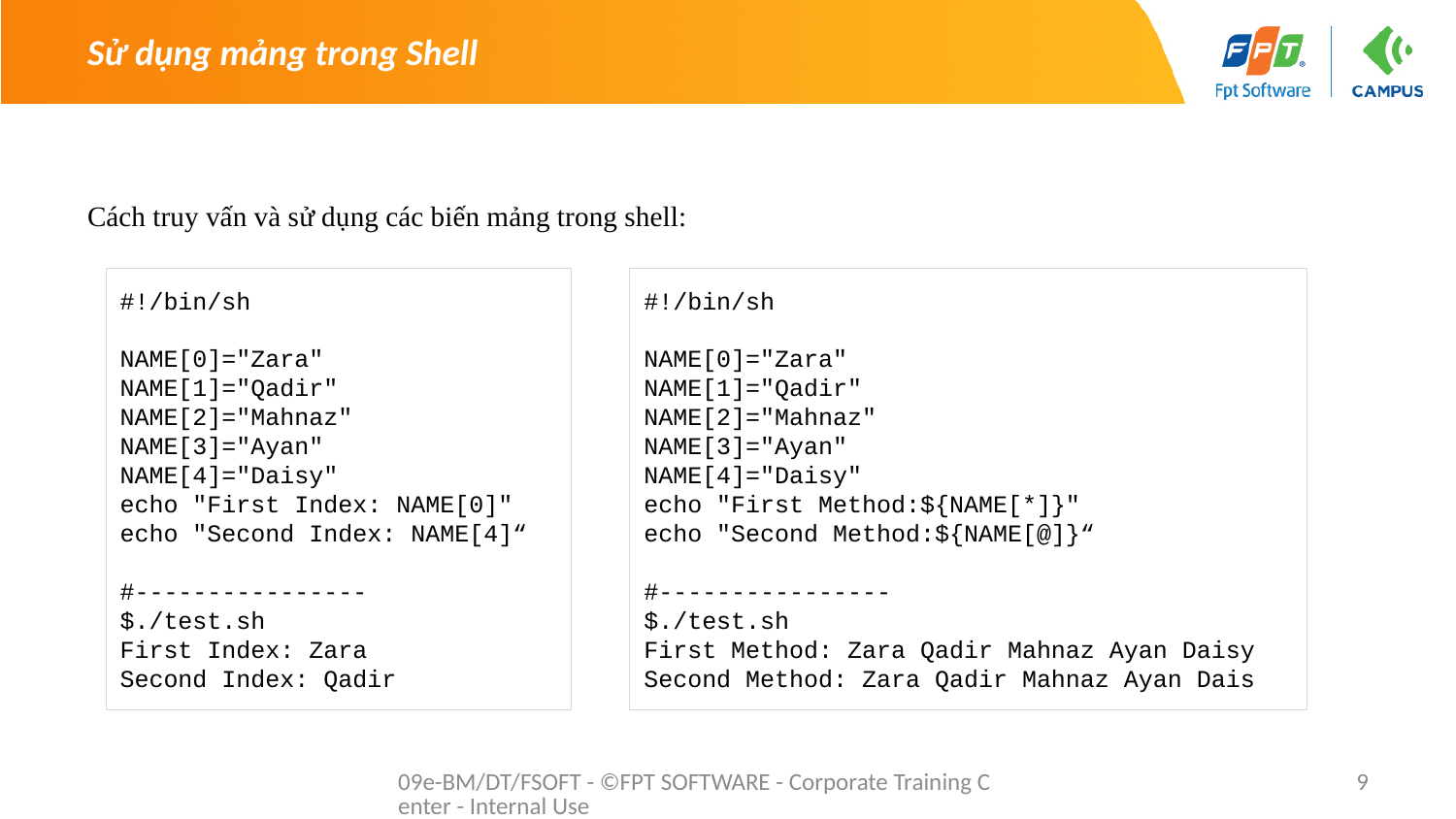

# Sử dụng mảng trong Shell
Cách truy vấn và sử dụng các biến mảng trong shell:

#!/bin/sh

NAME[0]="Zara"
NAME[1]="Qadir"
NAME[2]="Mahnaz"
NAME[3]="Ayan"
NAME[4]="Daisy"
echo "First Index: NAME[0]"
echo "Second Index: NAME[4]“

#----------------
$./test.sh
First Index: Zara
Second Index: Qadir
#!/bin/sh

NAME[0]="Zara"
NAME[1]="Qadir"
NAME[2]="Mahnaz"
NAME[3]="Ayan"
NAME[4]="Daisy"
echo "First Method:${NAME[*]}"
echo "Second Method:${NAME[@]}“

#----------------
$./test.sh
First Method: Zara Qadir Mahnaz Ayan Daisy
Second Method: Zara Qadir Mahnaz Ayan Dais
09e-BM/DT/FSOFT - ©FPT SOFTWARE - Corporate Training Center - Internal Use
9